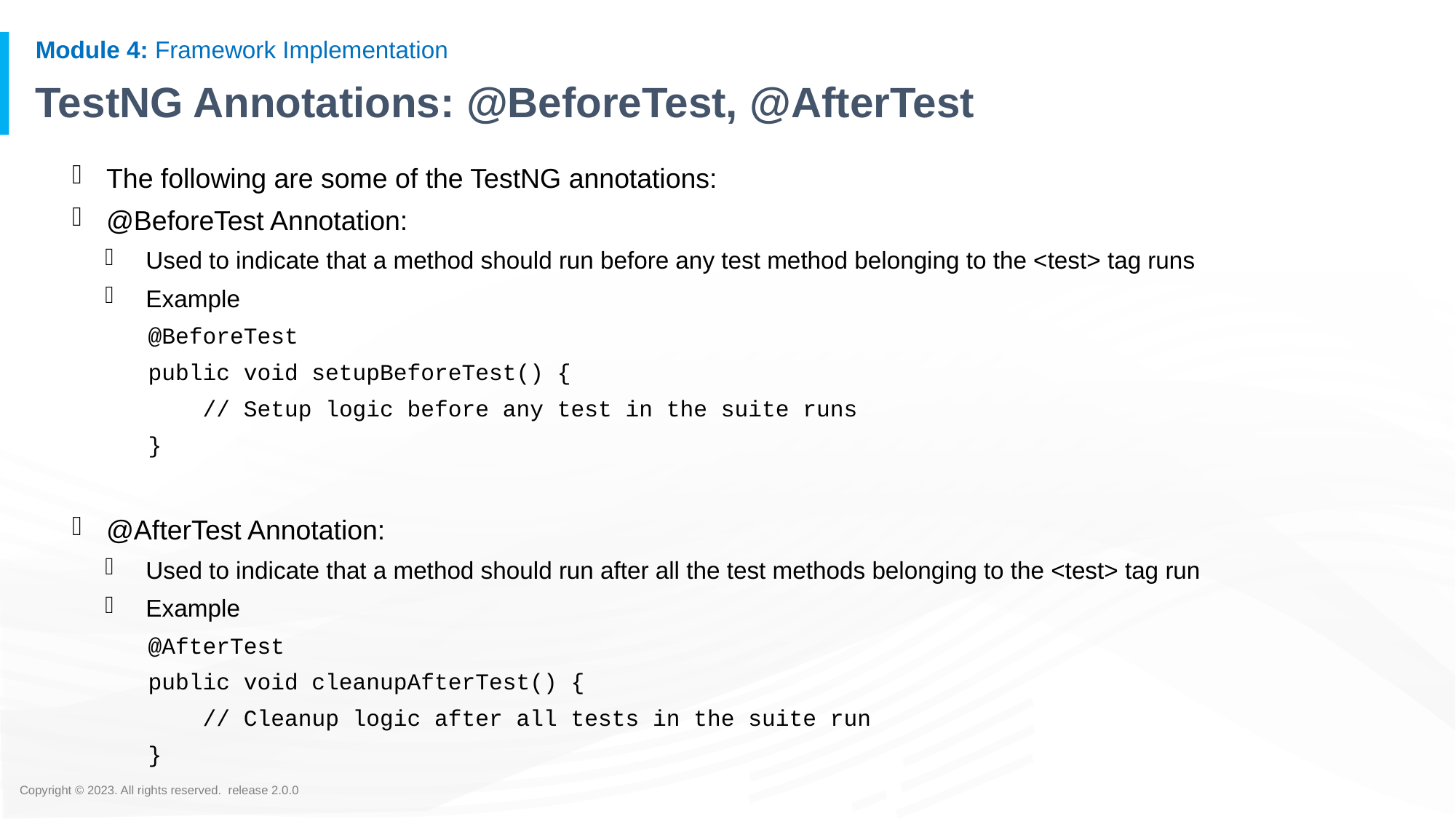

# TestNG Annotations: @BeforeTest, @AfterTest
The following are some of the TestNG annotations:
@BeforeTest Annotation:
Used to indicate that a method should run before any test method belonging to the <test> tag runs
Example
@BeforeTest
public void setupBeforeTest() {
    // Setup logic before any test in the suite runs
}

@AfterTest Annotation:
Used to indicate that a method should run after all the test methods belonging to the <test> tag run
Example
@AfterTest
public void cleanupAfterTest() {
    // Cleanup logic after all tests in the suite run
}